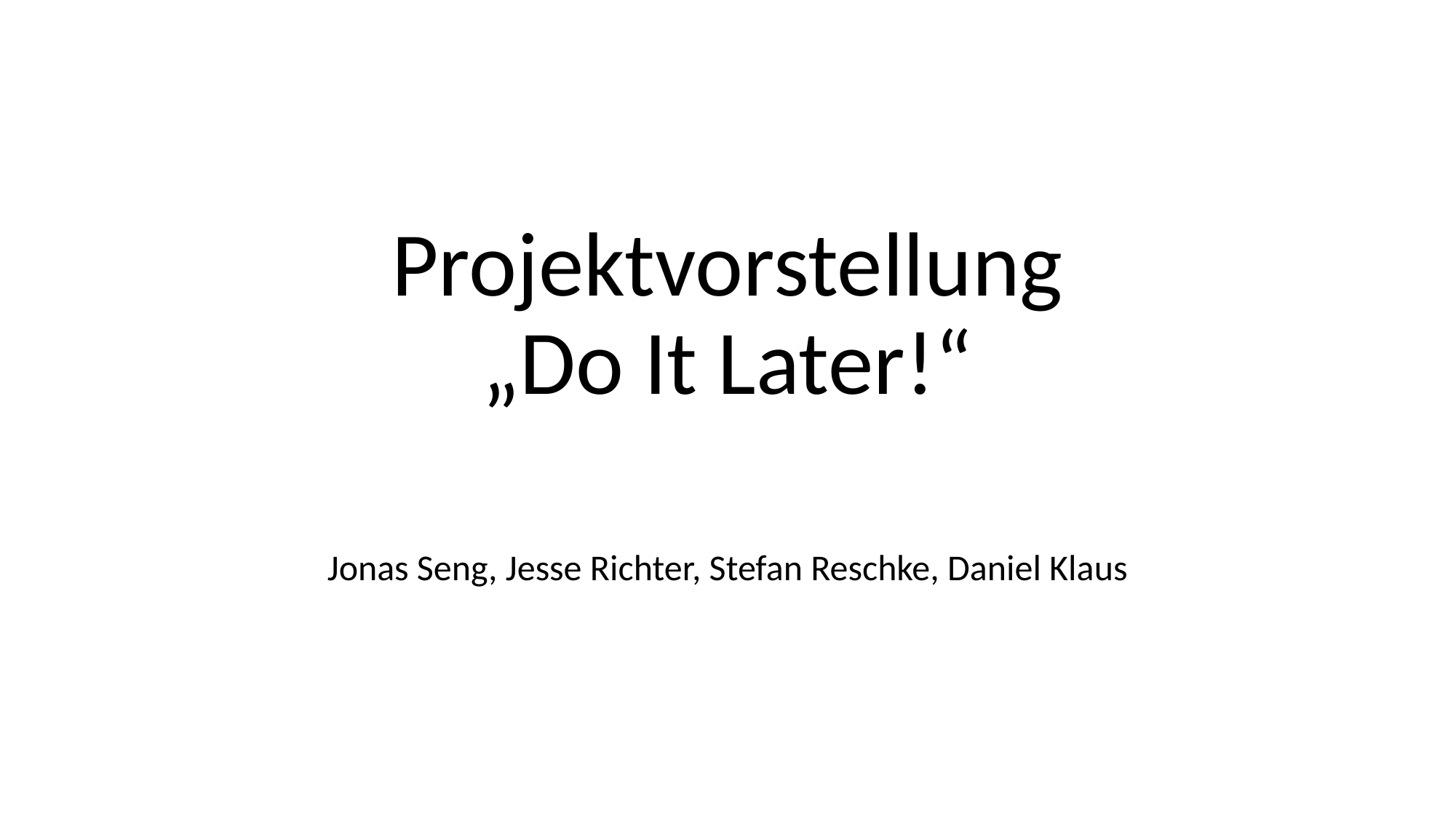

# Projektvorstellung „Do It Later!“

Jonas Seng, Jesse Richter, Stefan Reschke, Daniel Klaus